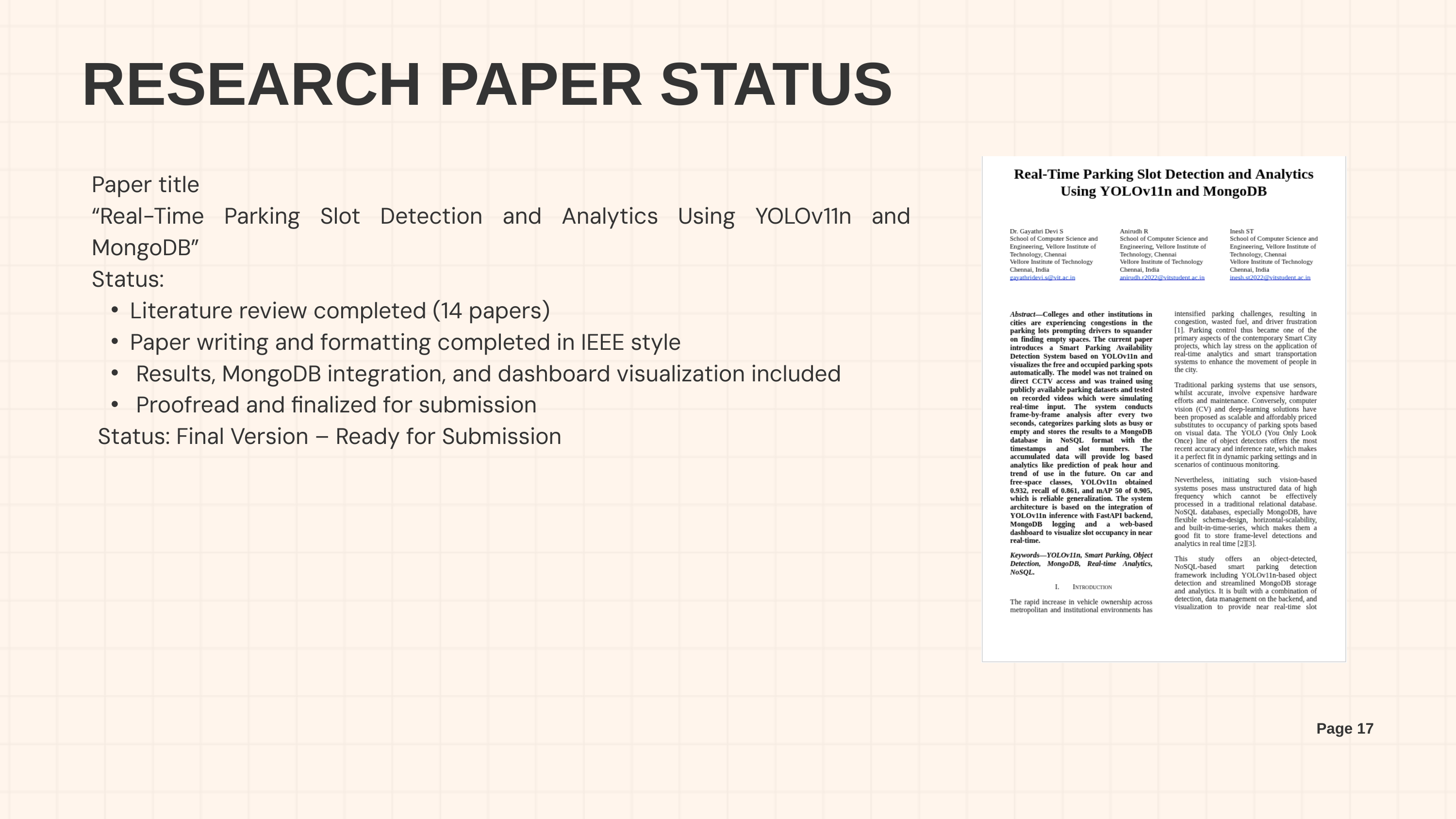

RESEARCH PAPER STATUS

Paper title
“Real-Time Parking Slot Detection and Analytics Using YOLOv11n and MongoDB”
Status:
Literature review completed (14 papers)
Paper writing and formatting completed in IEEE style
 Results, MongoDB integration, and dashboard visualization included
 Proofread and finalized for submission
 Status: Final Version – Ready for Submission
Page 17